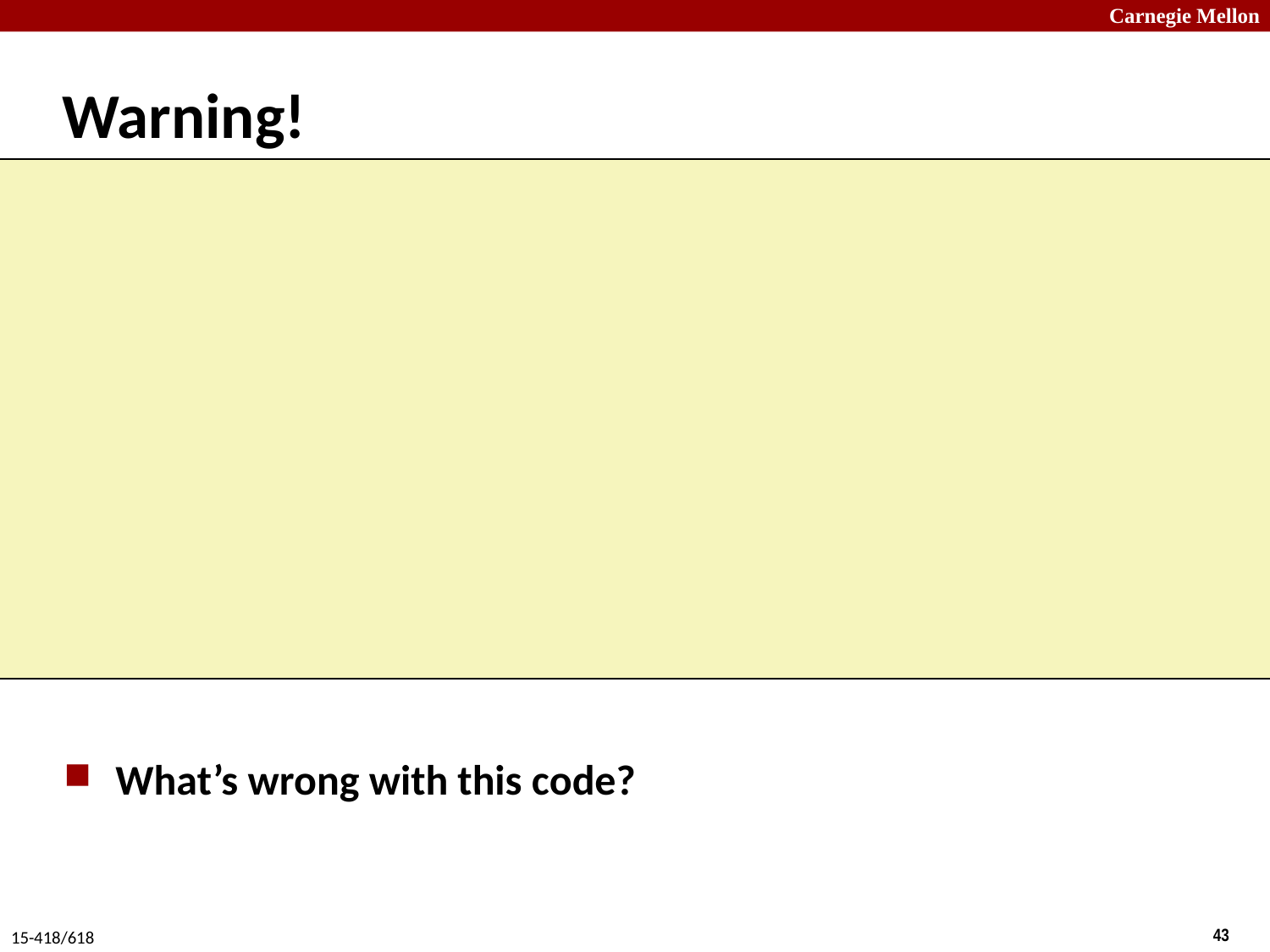

# Warning!
for (int k = 0; k < N; k+= LBLK) {

    if (i >= N || j >= N)
        continue;  // Skip if out of bounds

    Computation when in-bounds

// Wait until everyone finished
    __syncthreads();

    Compute contribution to element i, j of output
    // Wait until all products computed
    __syncthreads();
}

What’s wrong with this code?